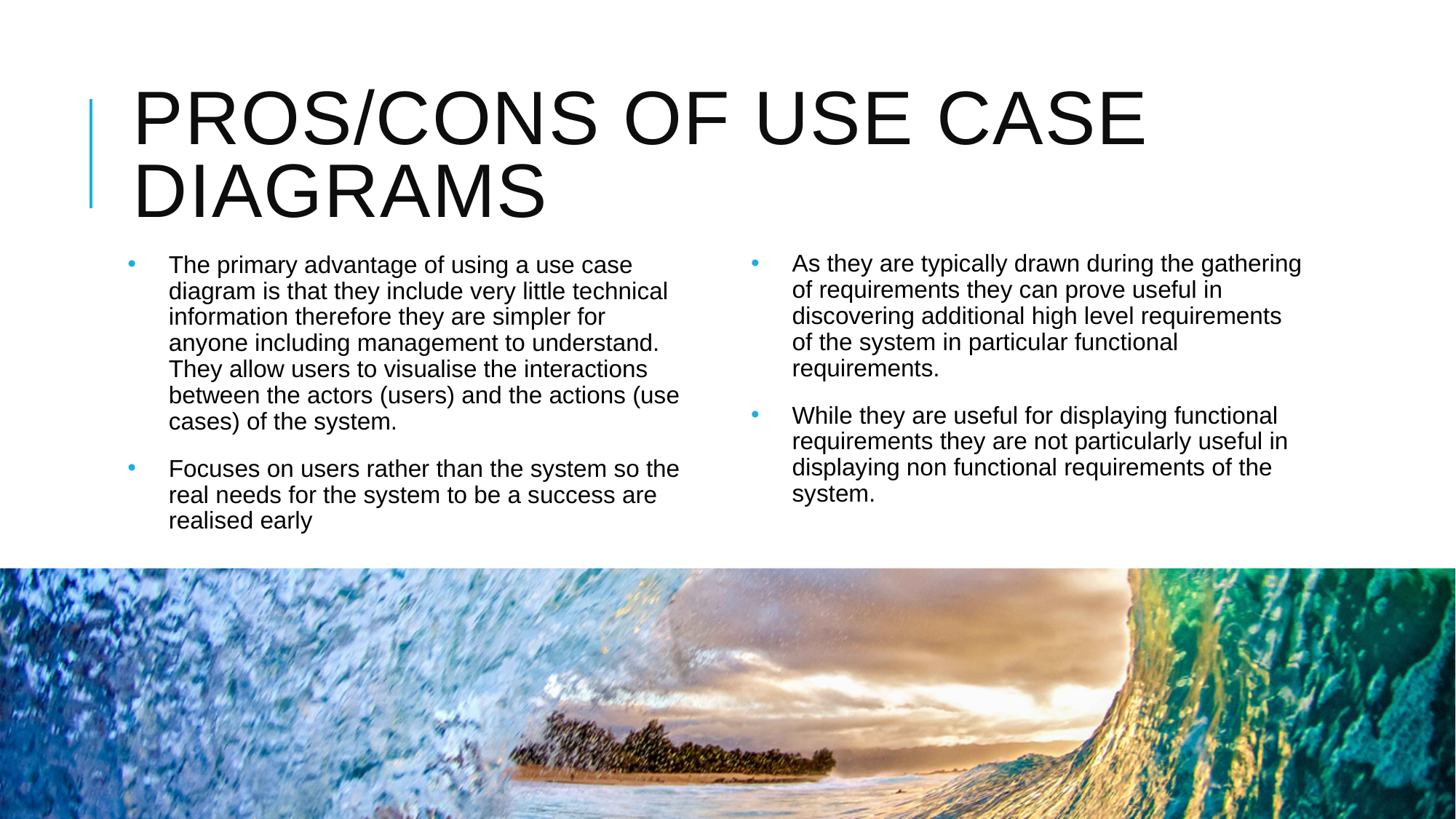

# Pros/Cons of Use Case Diagrams
As they are typically drawn during the gathering of requirements they can prove useful in discovering additional high level requirements of the system in particular functional requirements.
While they are useful for displaying functional requirements they are not particularly useful in displaying non functional requirements of the system.

The primary advantage of using a use case diagram is that they include very little technical information therefore they are simpler for anyone including management to understand. They allow users to visualise the interactions between the actors (users) and the actions (use cases) of the system.
Focuses on users rather than the system so the real needs for the system to be a success are realised early